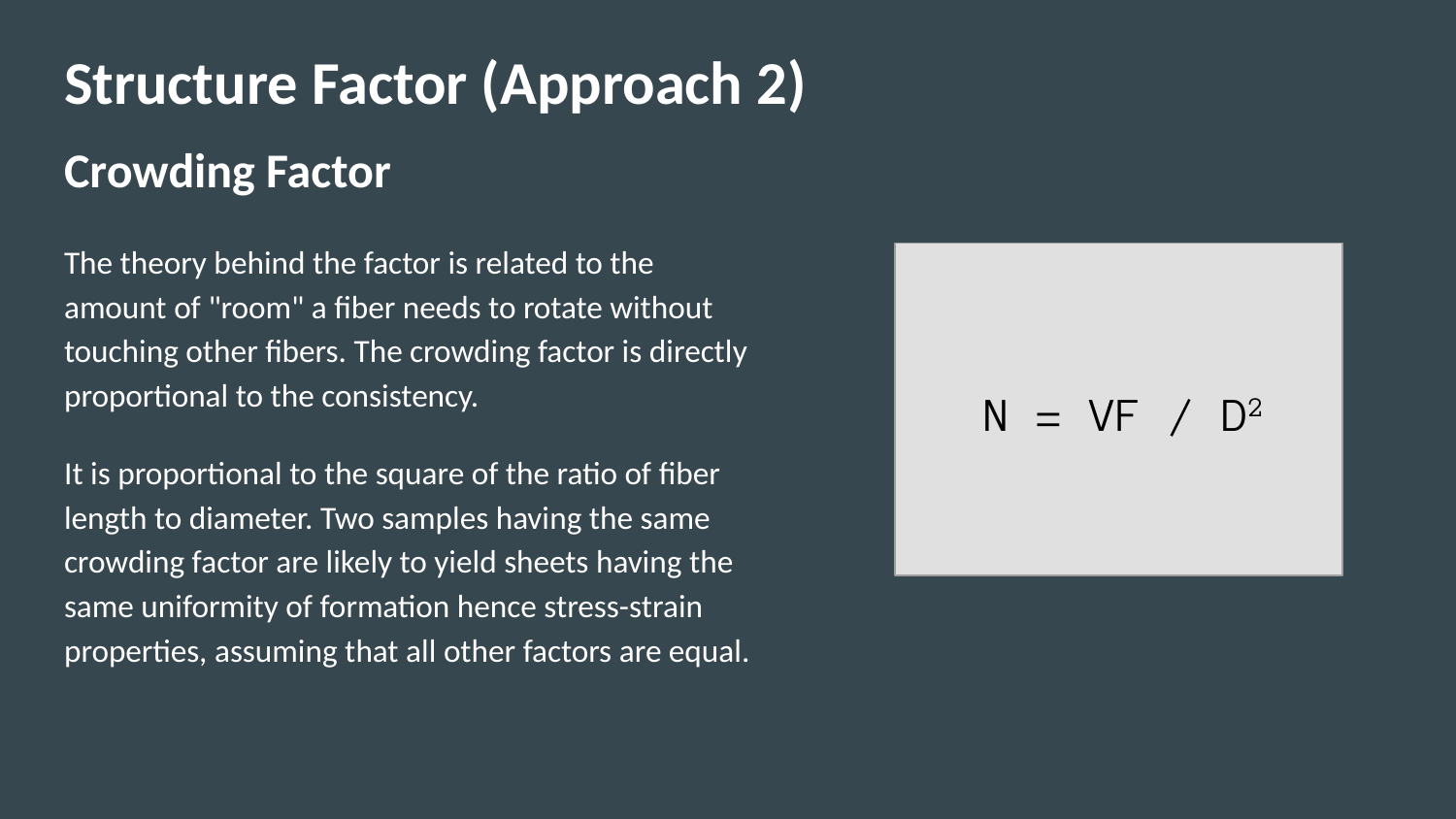

# Structure Factor (Approach 2)
Crowding Factor
The theory behind the factor is related to the amount of "room" a fiber needs to rotate without touching other fibers. The crowding factor is directly proportional to the consistency.
It is proportional to the square of the ratio of fiber length to diameter. Two samples having the same crowding factor are likely to yield sheets having the same uniformity of formation hence stress-strain properties, assuming that all other factors are equal.

N = VF / D2